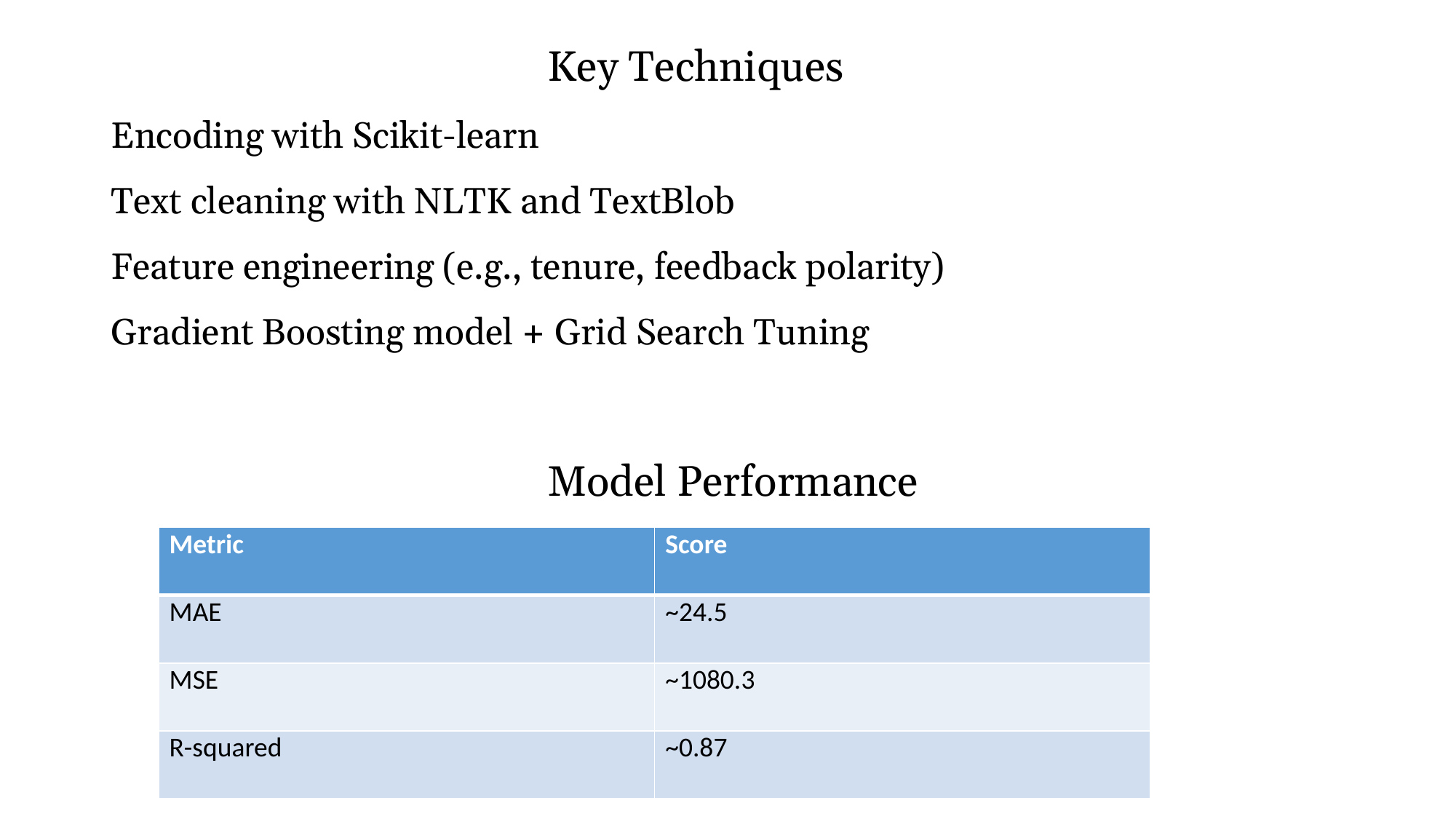

# Key Techniques Encoding with Scikit-learn Text cleaning with NLTK and TextBlob Feature engineering (e.g., tenure, feedback polarity) Gradient Boosting model + Grid Search Tuning Model Performance
| Metric | Score |
| --- | --- |
| MAE | ~24.5 |
| MSE | ~1080.3 |
| R-squared | ~0.87 |